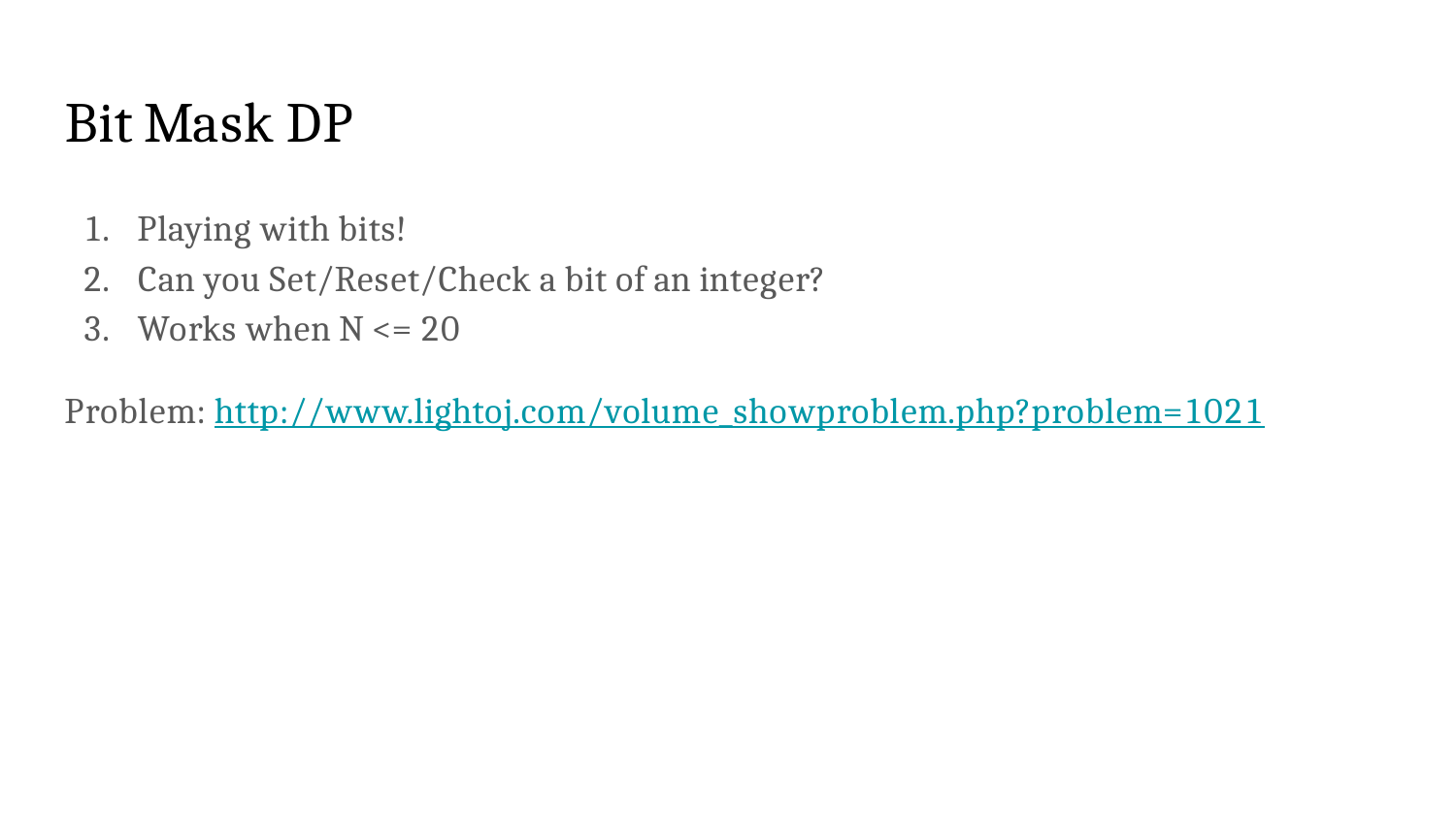

# Bit Mask DP
Playing with bits!
Can you Set/Reset/Check a bit of an integer?
Works when N <= 20
Problem: http://www.lightoj.com/volume_showproblem.php?problem=1021